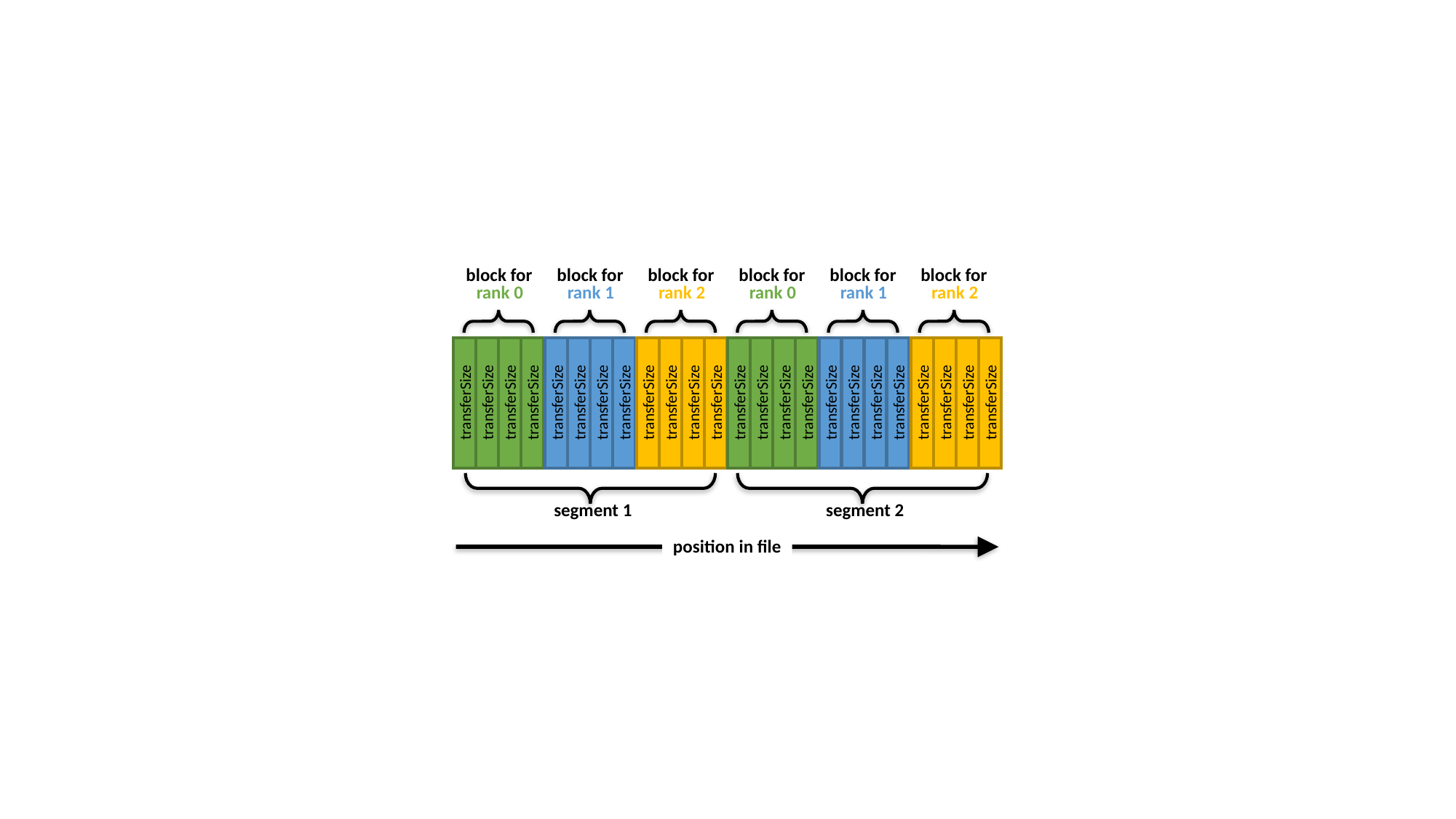

block for
block for
block for
rank 0
rank 1
rank 2

transferSize
transferSize
transferSize
transferSize
transferSize
transferSize
transferSize
transferSize
transferSize
transferSize
transferSize
transferSize

segment 1
block for
block for
block for
rank 0
rank 1
rank 2

transferSize
transferSize
transferSize
transferSize
transferSize
transferSize
transferSize
transferSize
transferSize
transferSize
transferSize
transferSize

segment 2
position in file